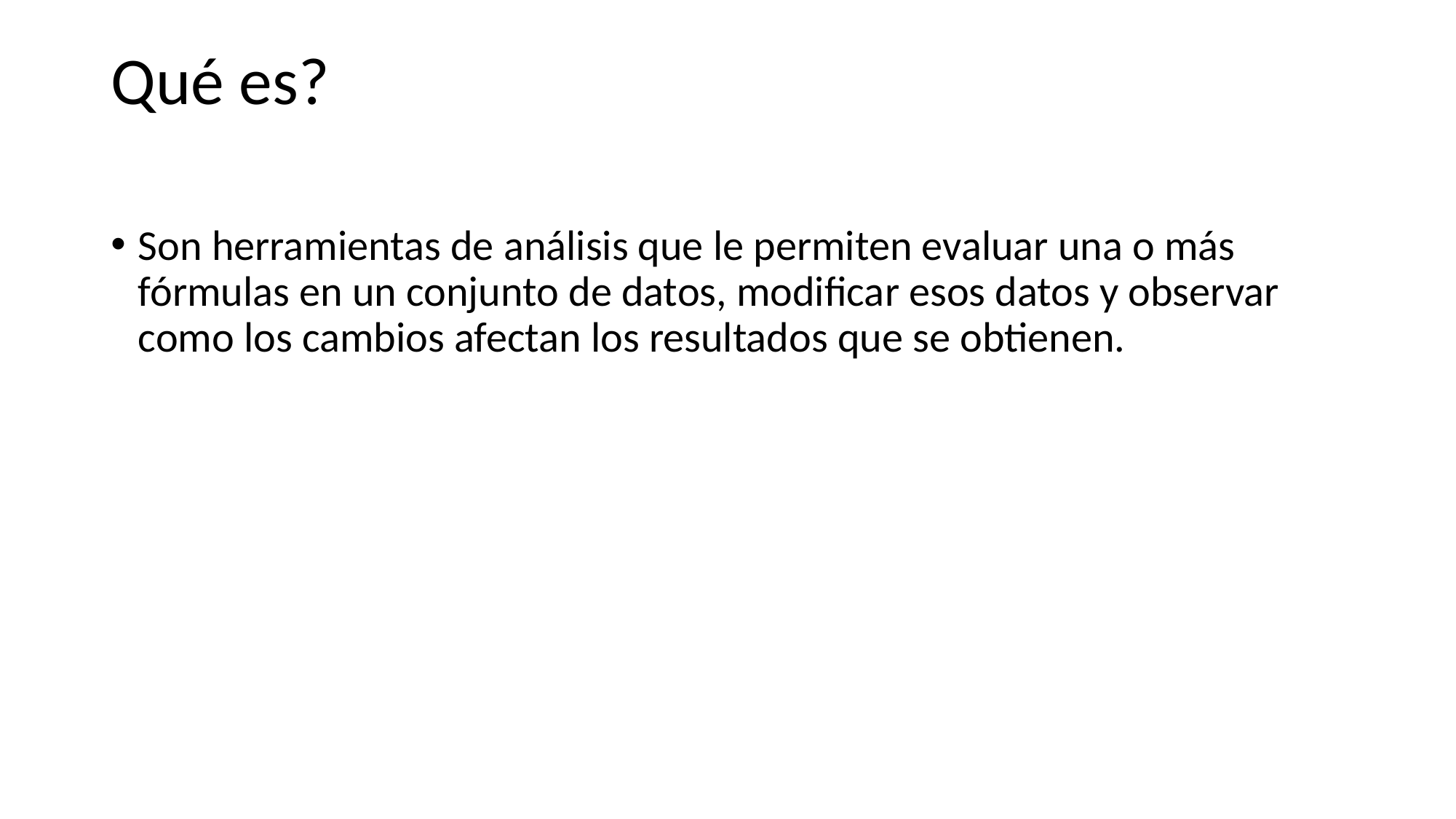

# Qué es?
Son herramientas de análisis que le permiten evaluar una o más fórmulas en un conjunto de datos, modificar esos datos y observar como los cambios afectan los resultados que se obtienen.